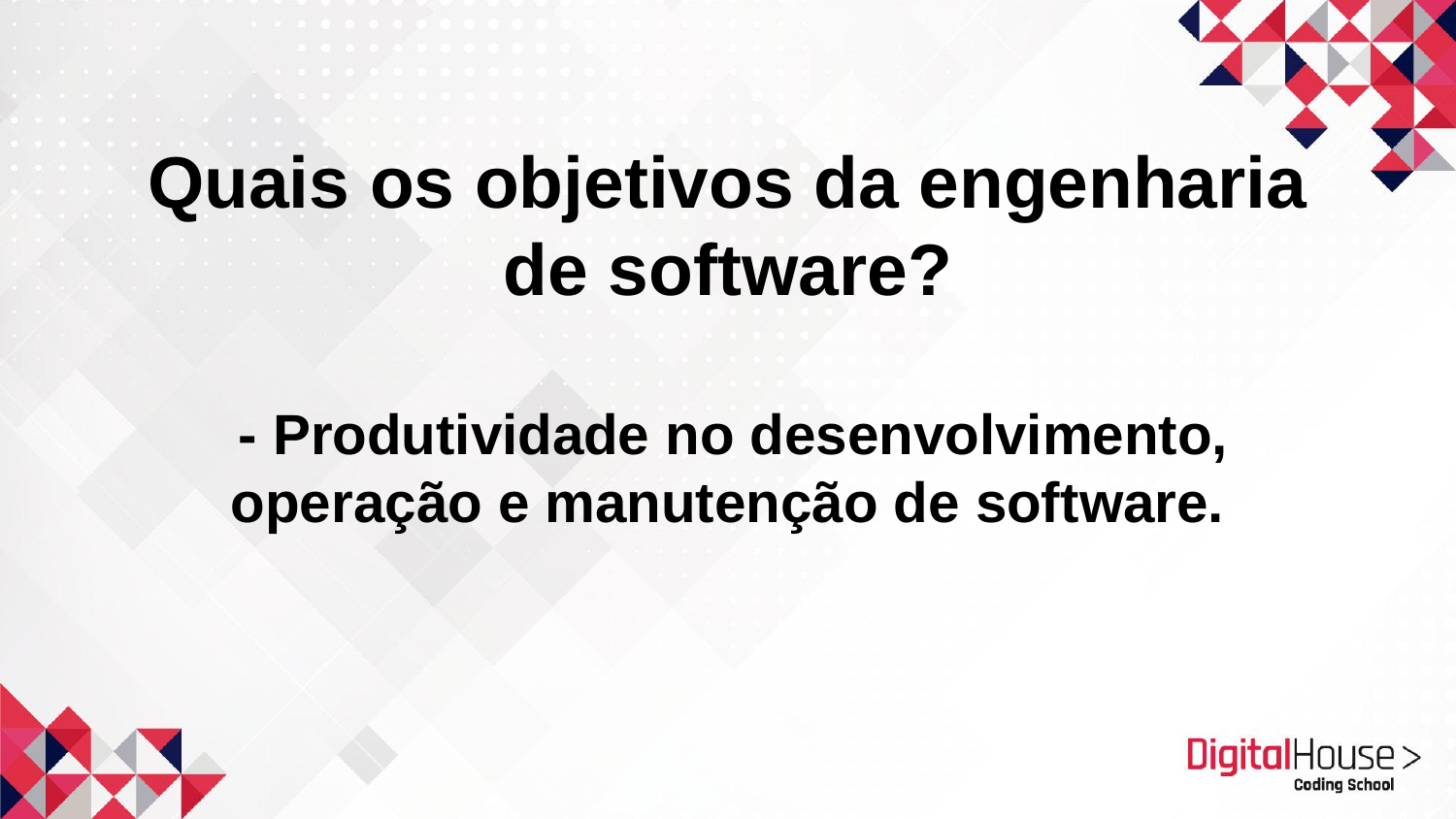

# Quais os objetivos da engenharia de software? - Produtividade no desenvolvimento, operação e manutenção de software.